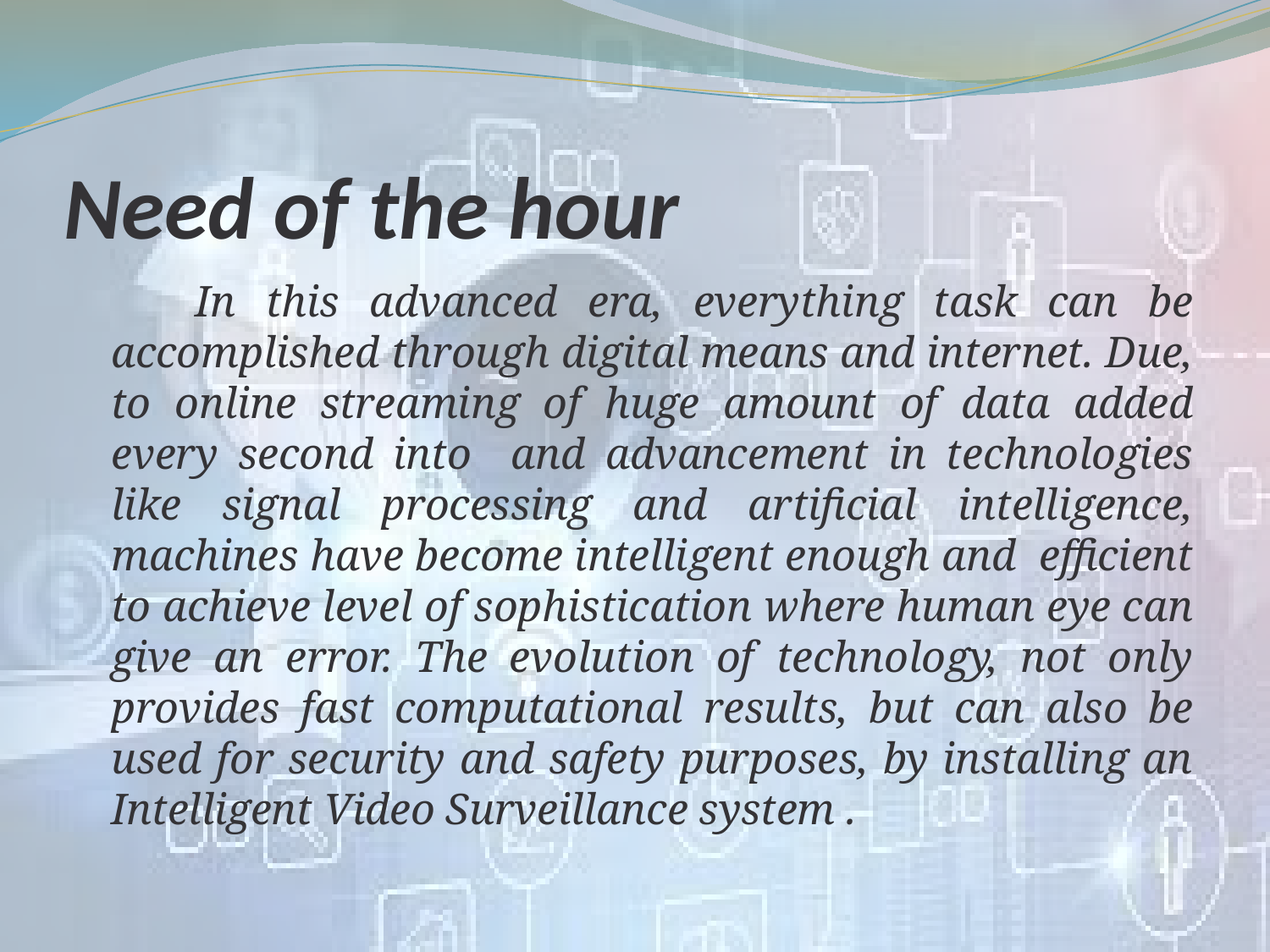

# Need of the hour
    In this advanced era, everything task can be accomplished through digital means and internet. Due, to online streaming of huge amount of data added every second into  and advancement in technologies like signal processing and artificial intelligence, machines have become intelligent enough and  efficient to achieve level of sophistication where human eye can give an error. The evolution of technology, not only provides fast computational results, but can also be used for security and safety purposes, by installing an Intelligent Video Surveillance system .